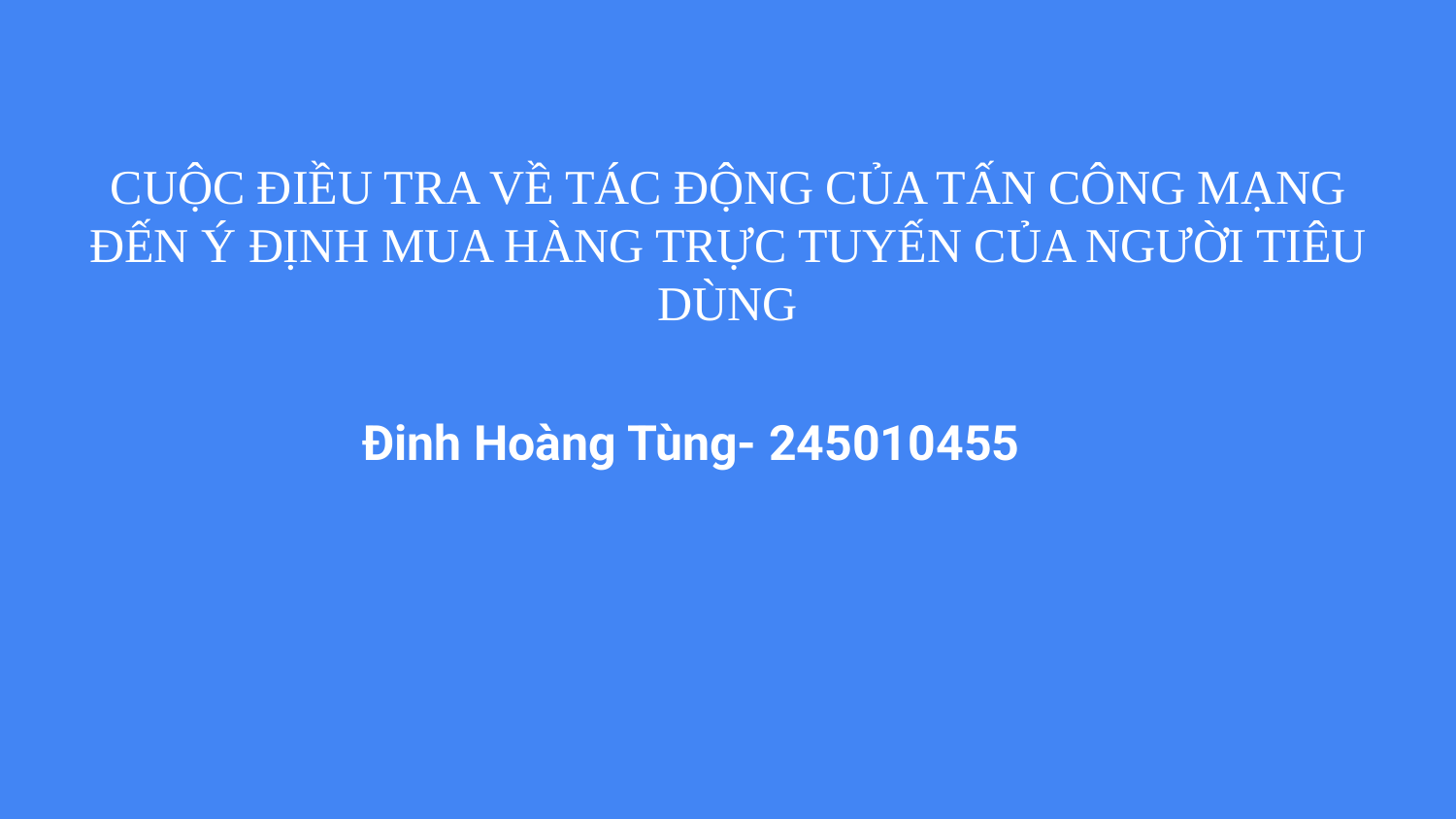

# CUỘC ĐIỀU TRA VỀ TÁC ĐỘNG CỦA TẤN CÔNG MẠNG ĐẾN Ý ĐỊNH MUA HÀNG TRỰC TUYẾN CỦA NGƯỜI TIÊU DÙNG
Đinh Hoàng Tùng- 245010455